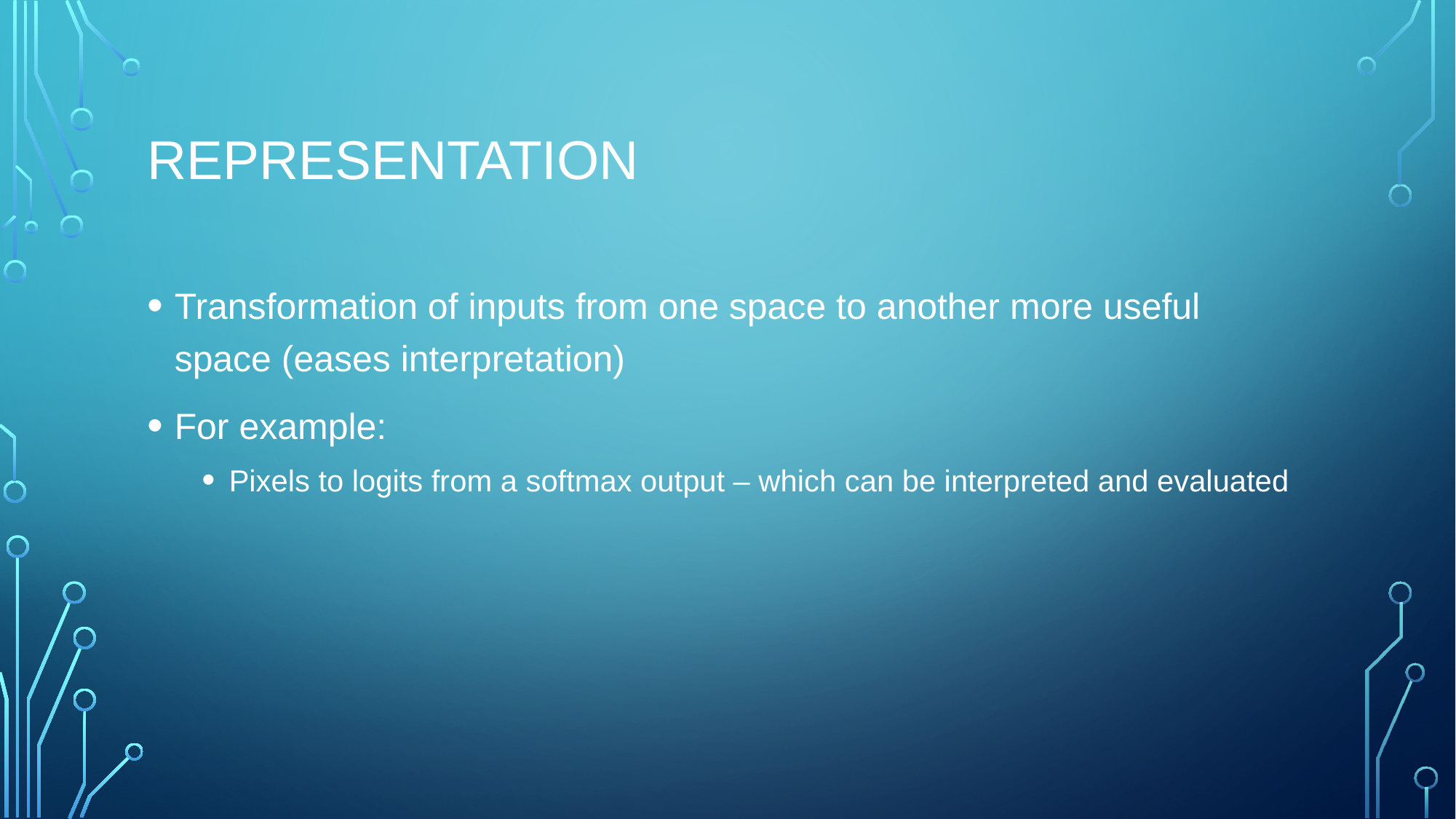

# Representation
Transformation of inputs from one space to another more useful space (eases interpretation)
For example:
Pixels to logits from a softmax output – which can be interpreted and evaluated